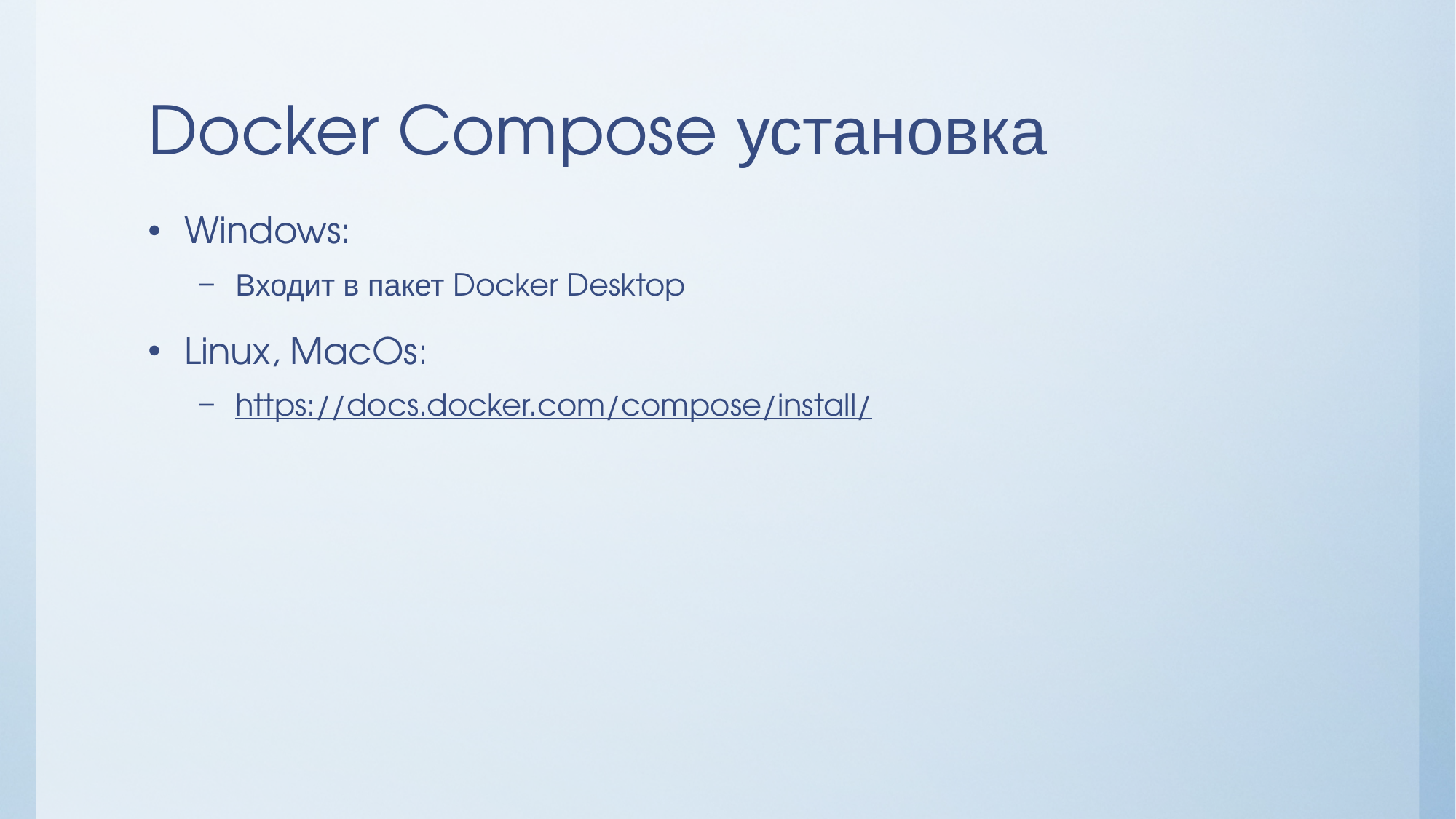

# Docker Compose установка
Windows:
Входит в пакет Docker Desktop
Linux, MacOs:
https://docs.docker.com/compose/install/